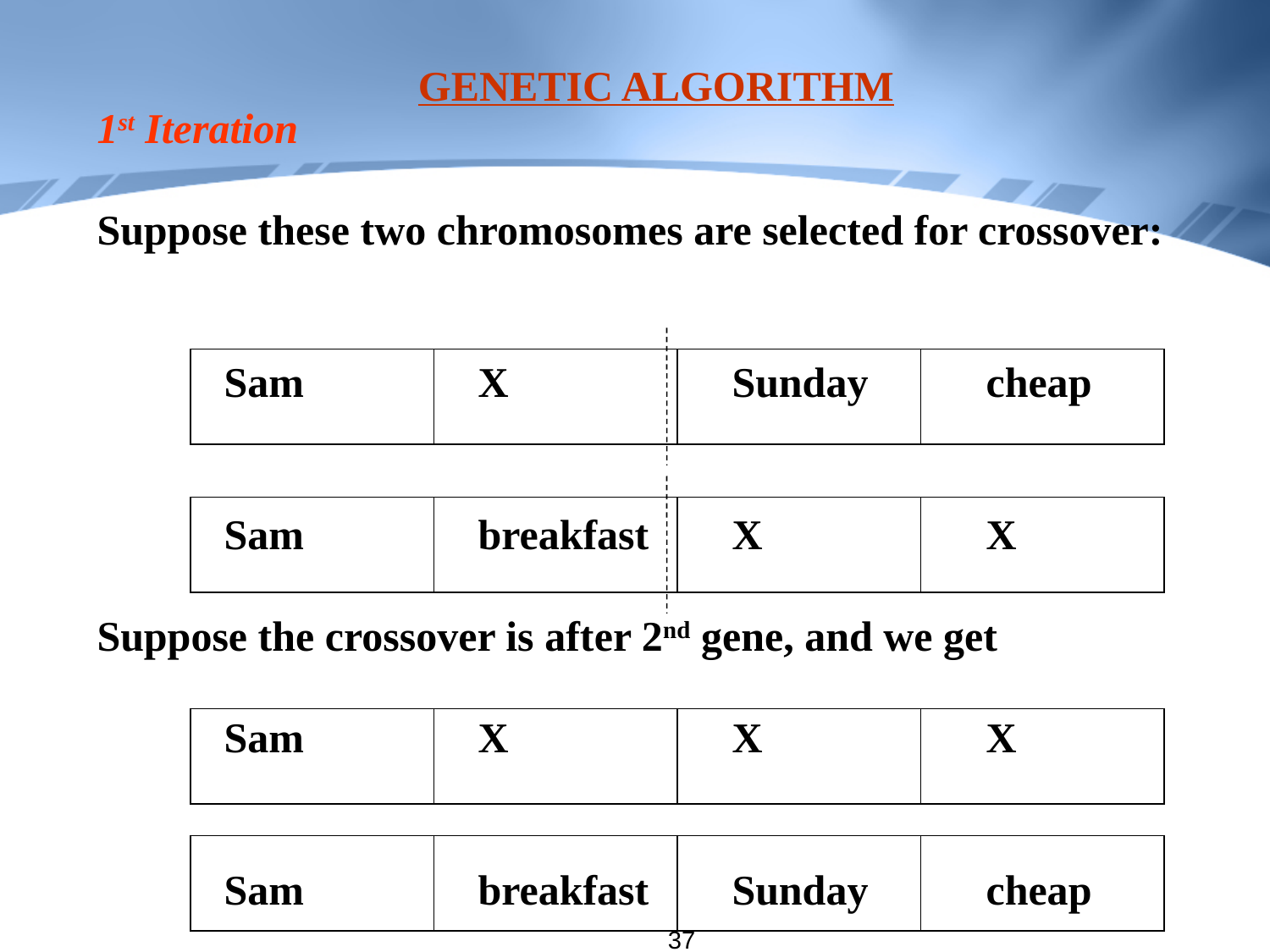

GENETIC ALGORITHM
1st Iteration

Suppose these two chromosomes are selected for crossover:

	Sam		X 		Sunday 	cheap

	Sam		breakfast	X		X

Suppose the crossover is after 2nd gene, and we get

	Sam		X	 	X 		X

	Sam		breakfast	Sunday	cheap

37